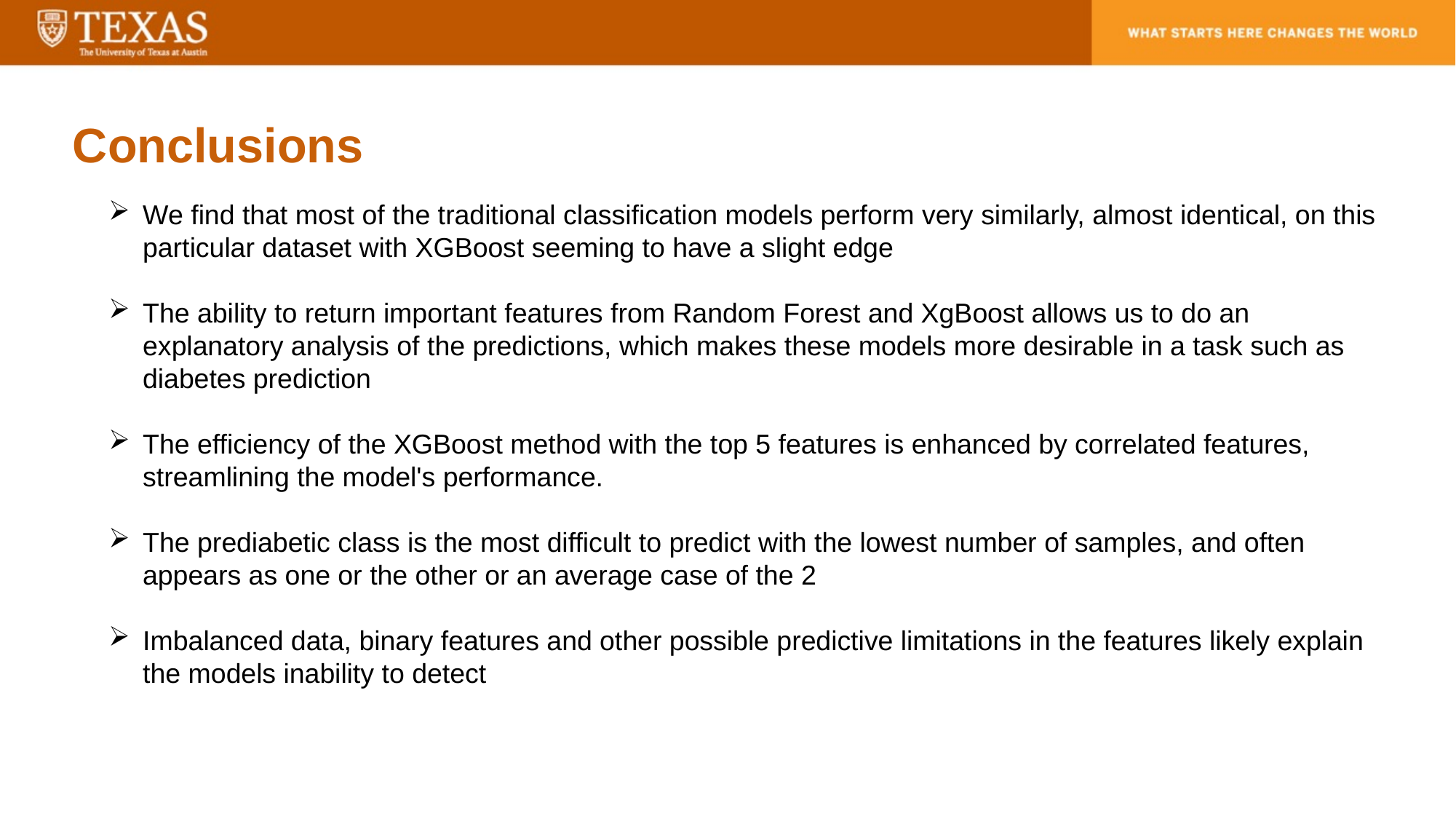

Conclusions
We find that most of the traditional classification models perform very similarly, almost identical, on this particular dataset with XGBoost seeming to have a slight edge

The ability to return important features from Random Forest and XgBoost allows us to do an explanatory analysis of the predictions, which makes these models more desirable in a task such as diabetes prediction

The efficiency of the XGBoost method with the top 5 features is enhanced by correlated features, streamlining the model's performance.

The prediabetic class is the most difficult to predict with the lowest number of samples, and often appears as one or the other or an average case of the 2

Imbalanced data, binary features and other possible predictive limitations in the features likely explain the models inability to detect